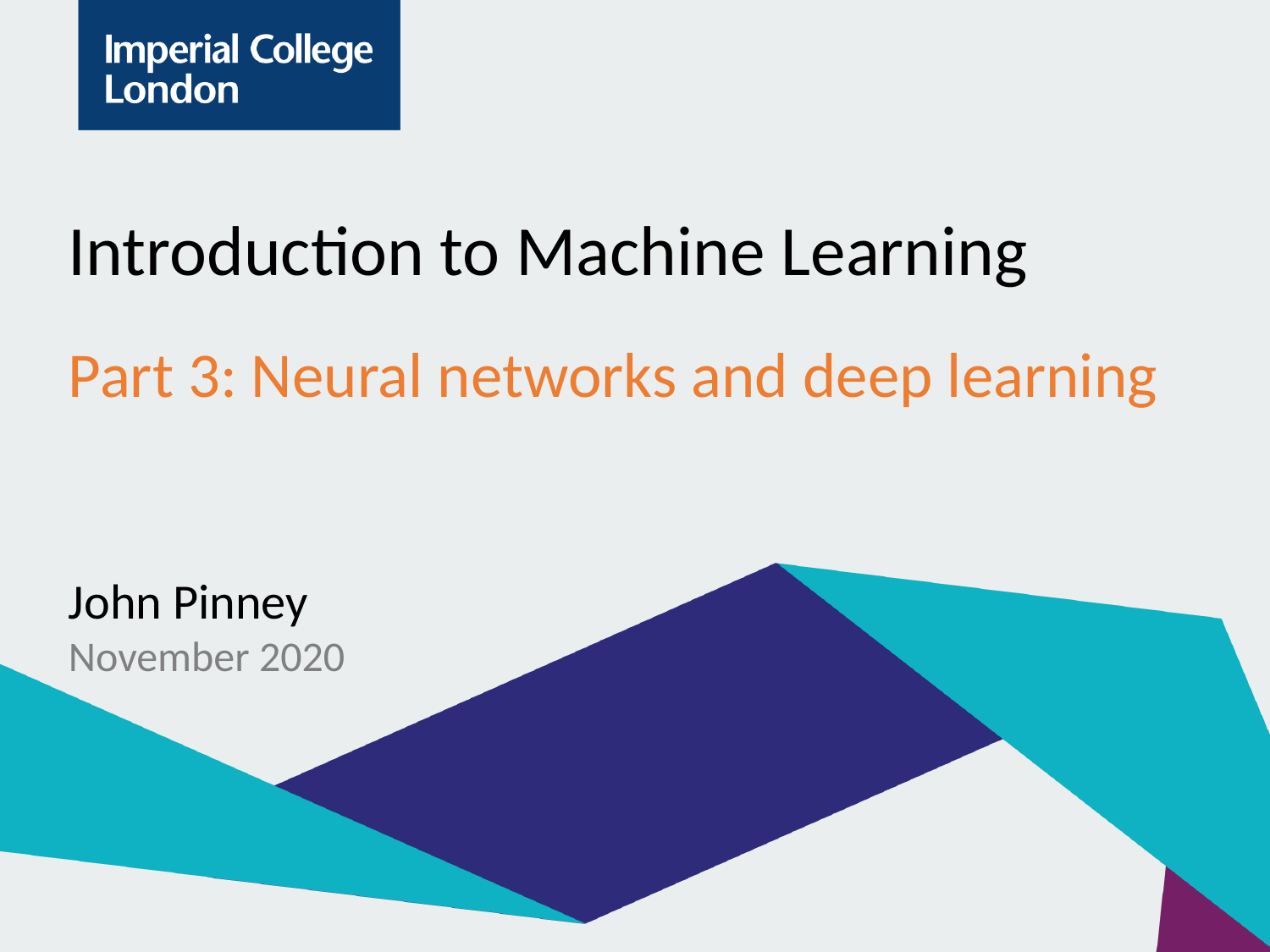

# Introduction to Machine Learning Part 3: Neural networks and deep learning
John Pinney
November 2020